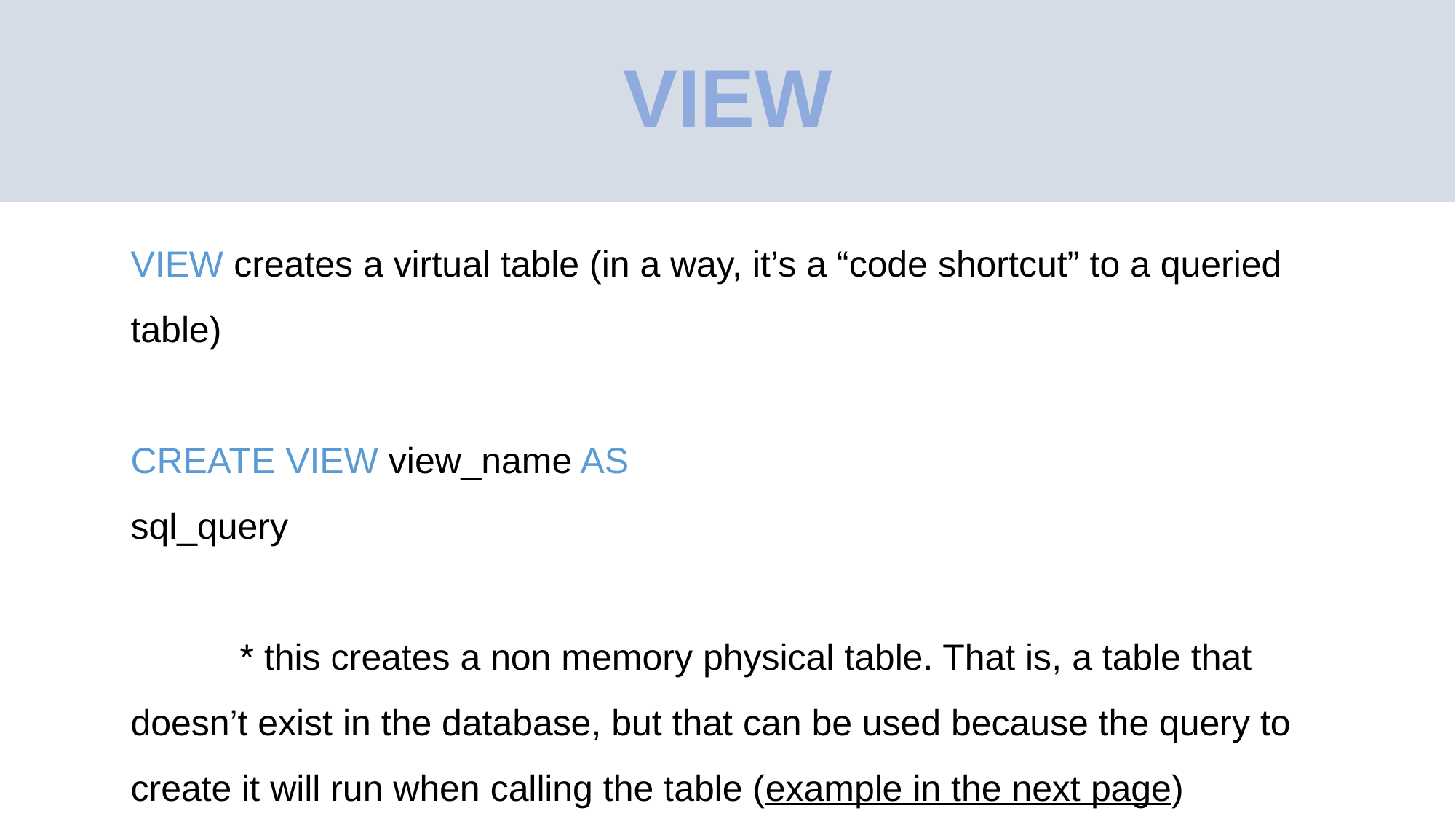

# VIEW
VIEW creates a virtual table (in a way, it’s a “code shortcut” to a queried table)

CREATE VIEW view_name AS
sql_query

	* this creates a non memory physical table. That is, a table that doesn’t exist in the database, but that can be used because the query to create it will run when calling the table (example in the next page)